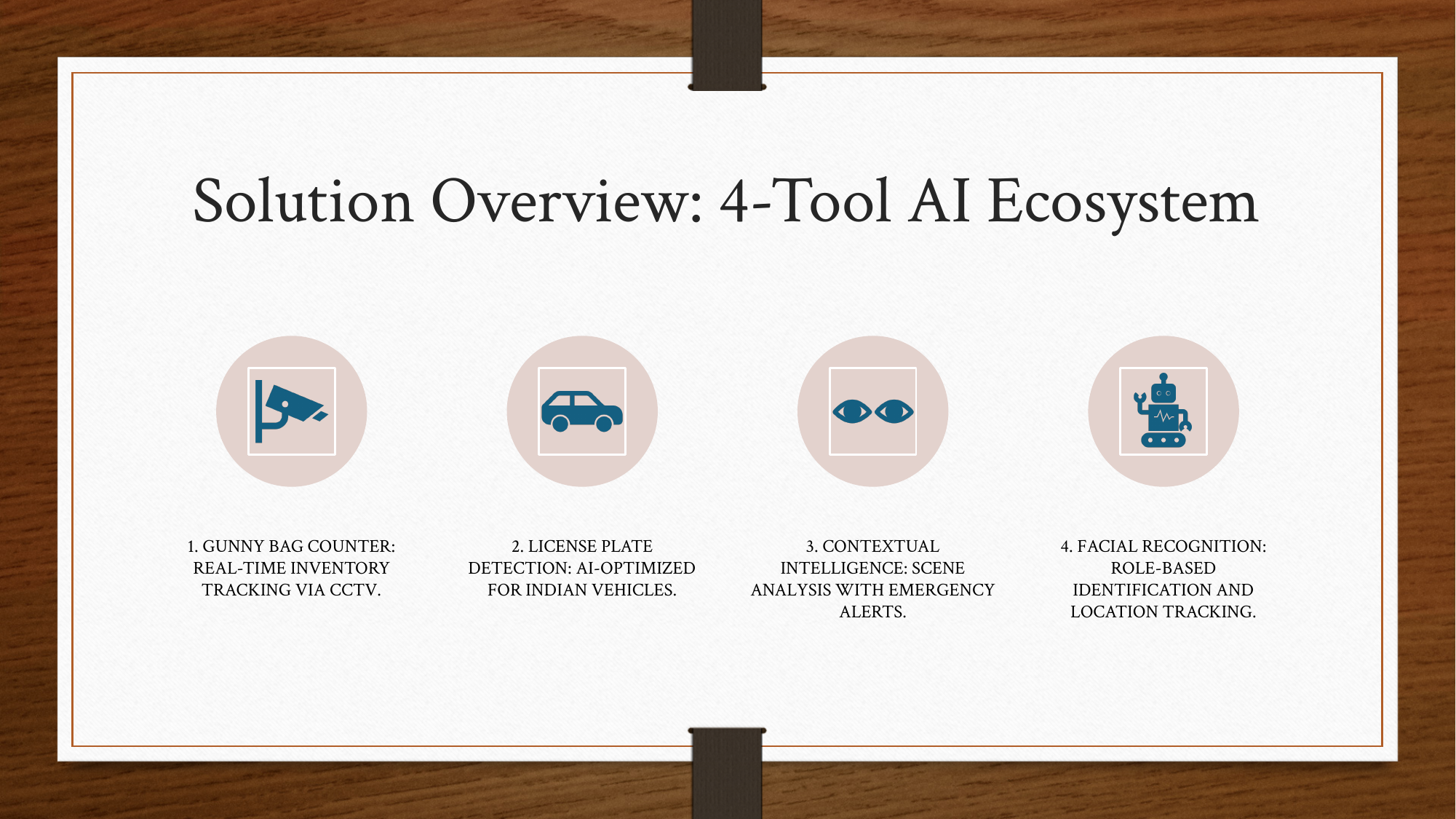

# Solution Overview: 4-Tool AI Ecosystem
1. Gunny Bag Counter: Real-time inventory tracking via CCTV.
2. License Plate Detection: AI-optimized for Indian vehicles.
3. Contextual Intelligence: Scene analysis with emergency alerts.
4. Facial Recognition: Role-based identification and location tracking.